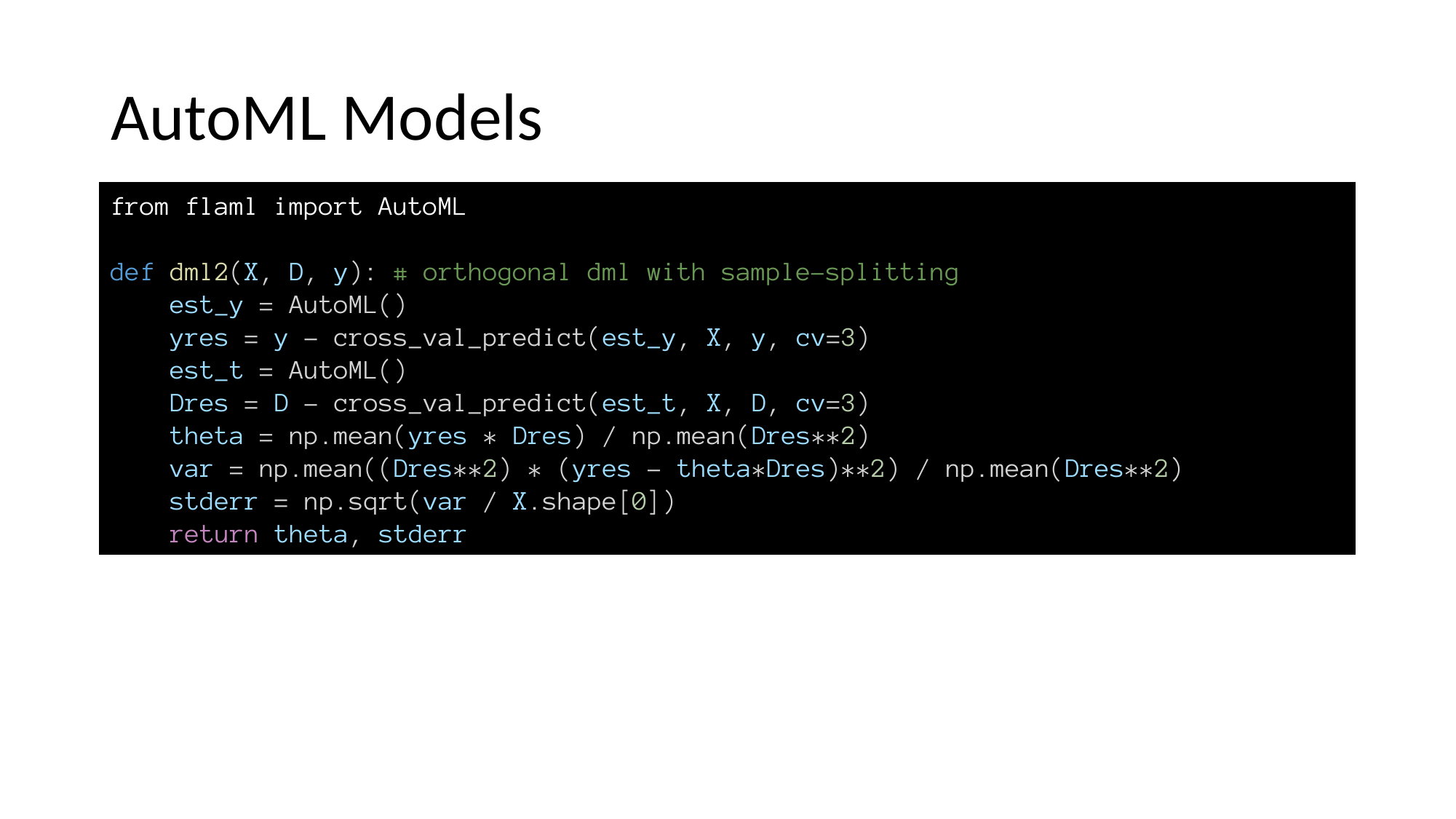

# AutoML Models
from flaml import AutoML

def dml2(X, D, y): # orthogonal dml with sample-splitting
    est_y = AutoML()
    yres = y - cross_val_predict(est_y, X, y, cv=3)
    est_t = AutoML()
    Dres = D - cross_val_predict(est_t, X, D, cv=3)
    theta = np.mean(yres * Dres) / np.mean(Dres**2)
    var = np.mean((Dres**2) * (yres - theta*Dres)**2) / np.mean(Dres**2)
    stderr = np.sqrt(var / X.shape[0])
    return theta, stderr